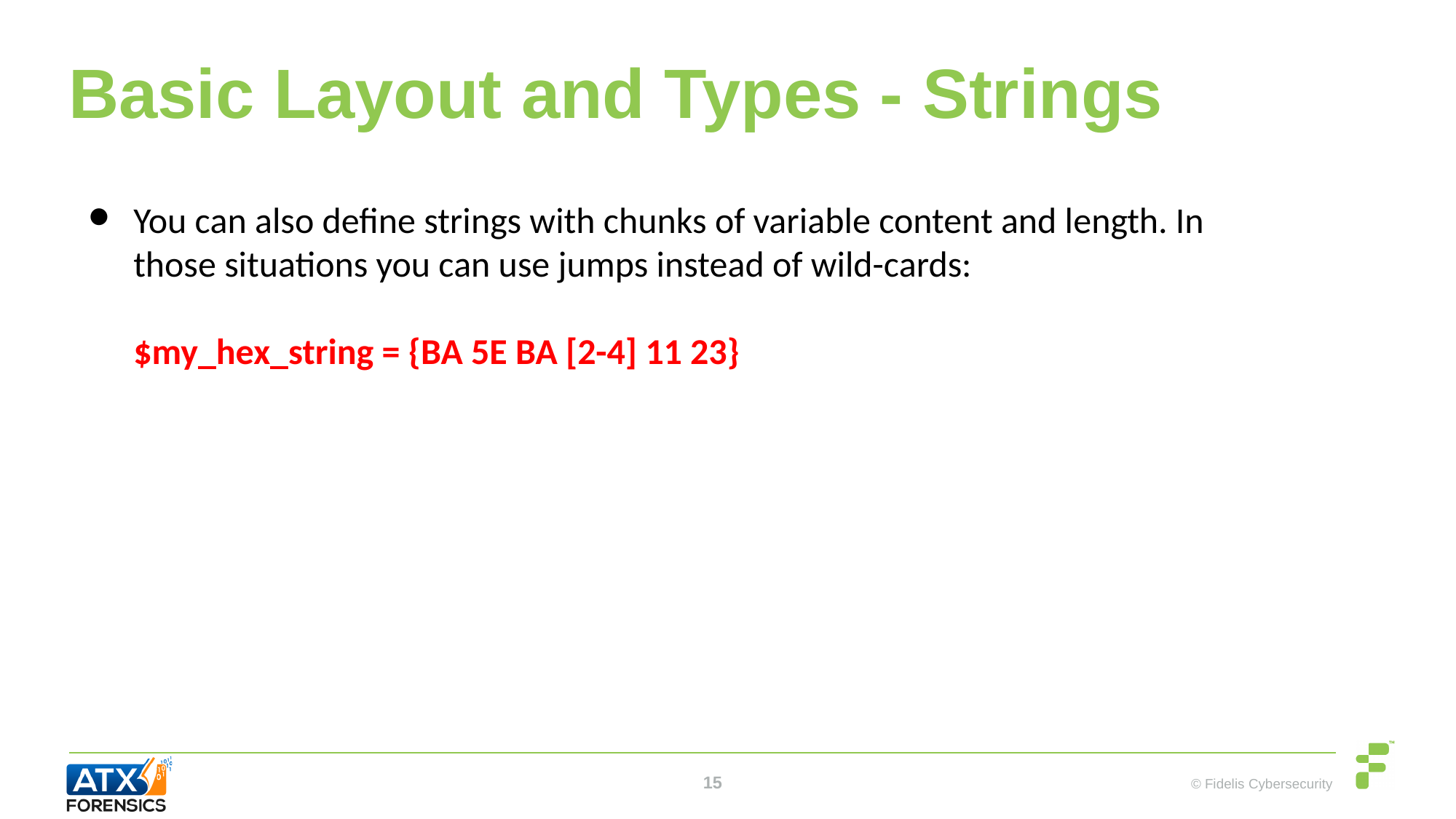

# Basic Layout and Types - Strings

You can also define strings with chunks of variable content and length. In those situations you can use jumps instead of wild-cards:

$my_hex_string = {BA 5E BA [2-4] 11 23}

15